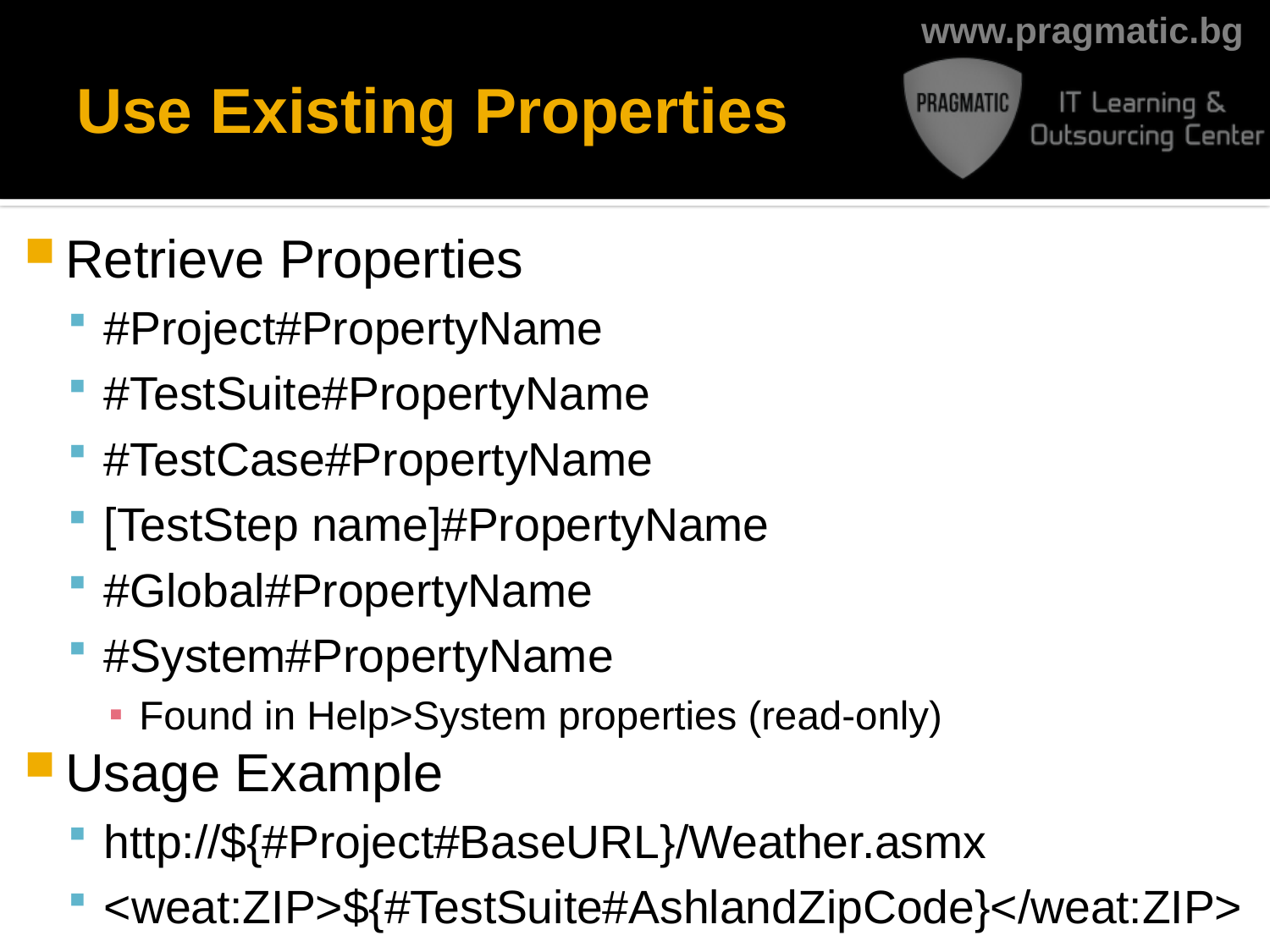

# Use Existing Properties
Retrieve Properties
#Project#PropertyName
#TestSuite#PropertyName
#TestCase#PropertyName
[TestStep name]#PropertyName
#Global#PropertyName
#System#PropertyName
Found in Help>System properties (read-only)
Usage Example
http://${#Project#BaseURL}/Weather.asmx
<weat:ZIP>${#TestSuite#AshlandZipCode}</weat:ZIP>